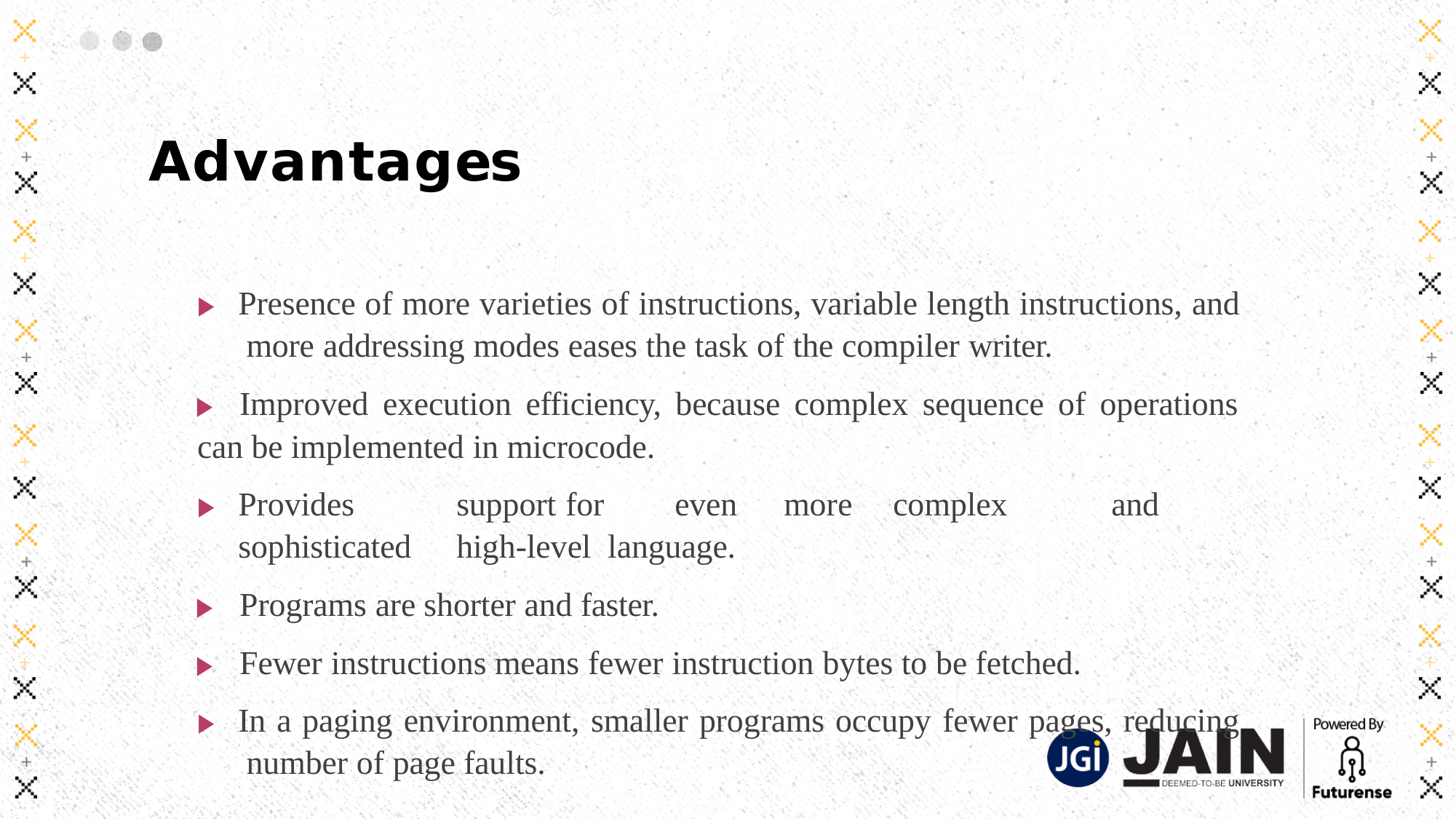

# Advantages
▶	Presence of more varieties of instructions, variable length instructions, and  more addressing modes eases the task of the compiler writer.
▶	Improved execution efficiency, because complex sequence of operations
can be implemented in microcode.
▶	Provides	support	for	even	more	complex	and	sophisticated	high-level  language.
▶	Programs are shorter and faster.
▶	Fewer instructions means fewer instruction bytes to be fetched.
▶	In a paging environment, smaller programs occupy fewer pages, reducing  number of page faults.